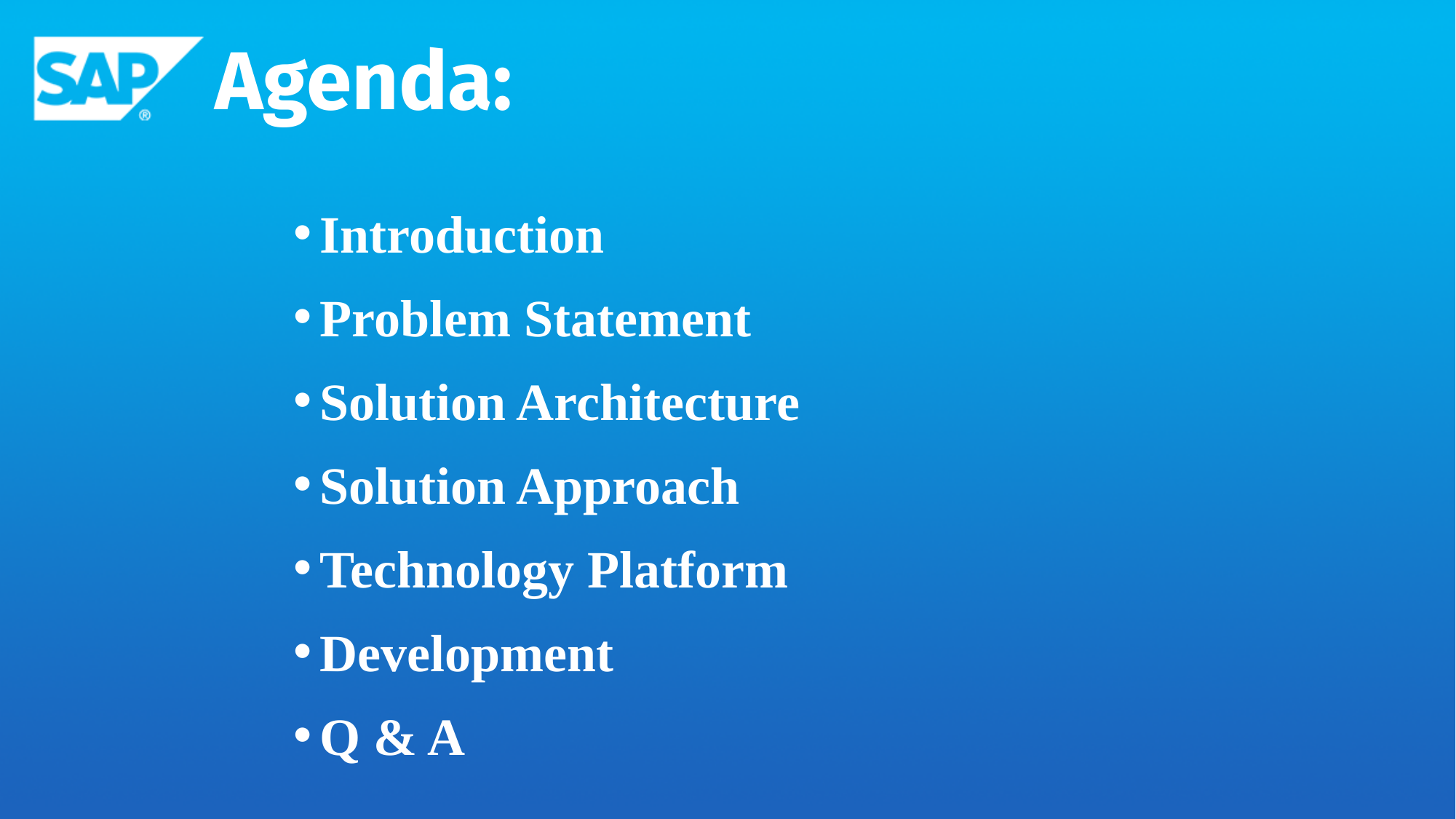

# Agenda:
Introduction
Problem Statement
Solution Architecture
Solution Approach
Technology Platform
Development
Q & A